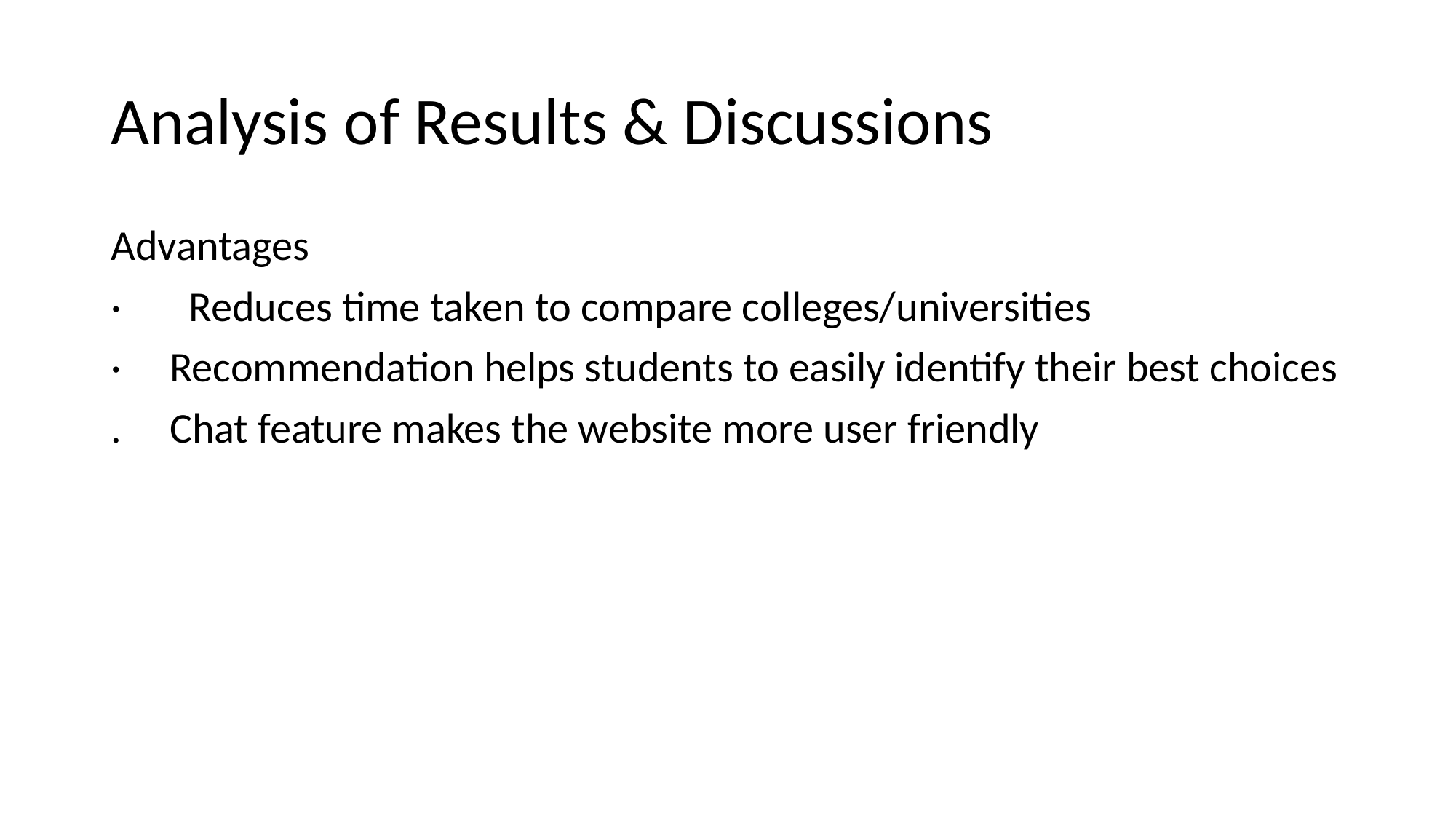

# Analysis of Results & Discussions
Advantages
·       Reduces time taken to compare colleges/universities
·     Recommendation helps students to easily identify their best choices
.     Chat feature makes the website more user friendly